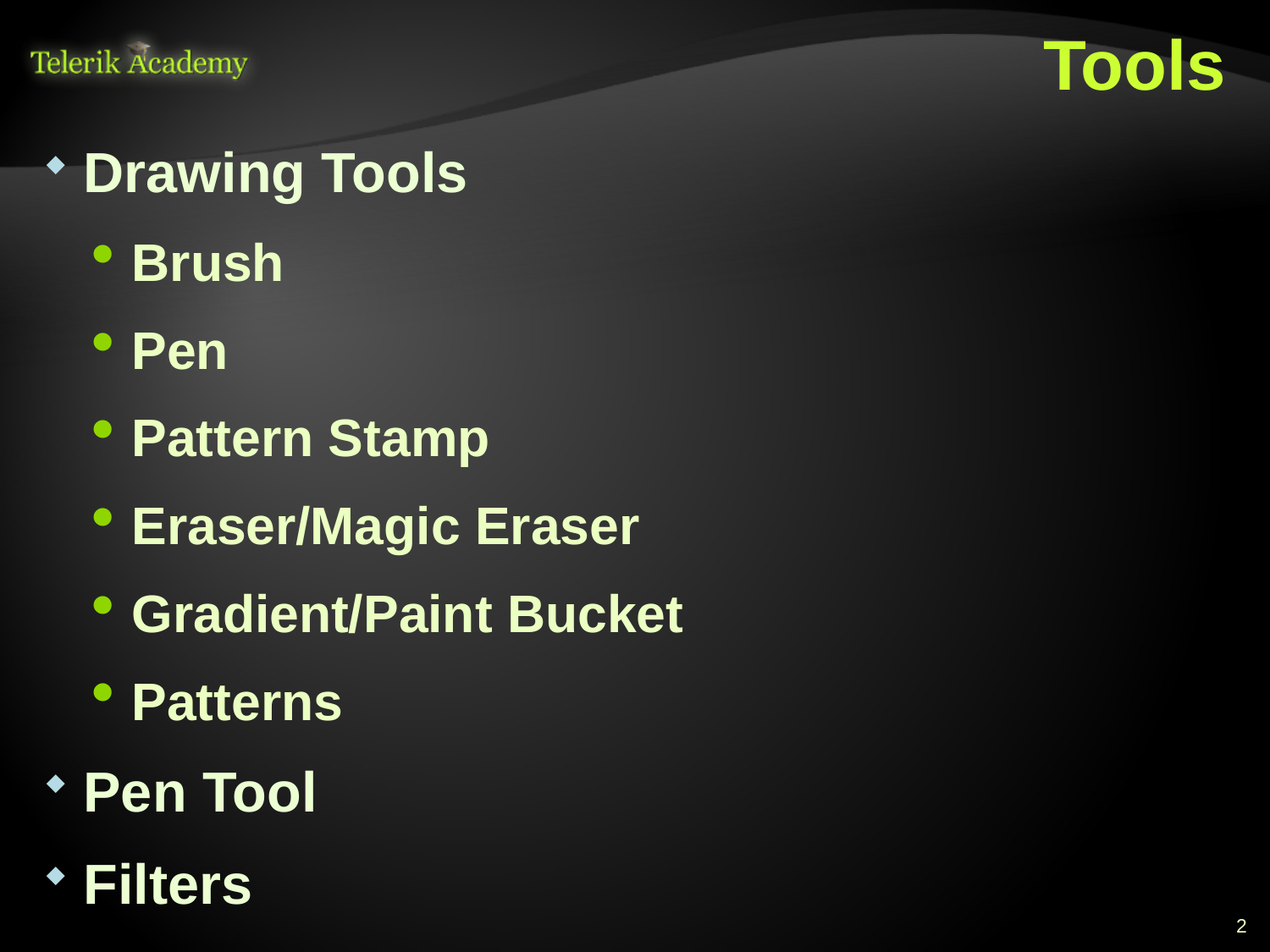

# Tools
Drawing Tools
Brush
Pen
Pattern Stamp
Eraser/Magic Eraser
Gradient/Paint Bucket
Patterns
Pen Tool
Filters
2